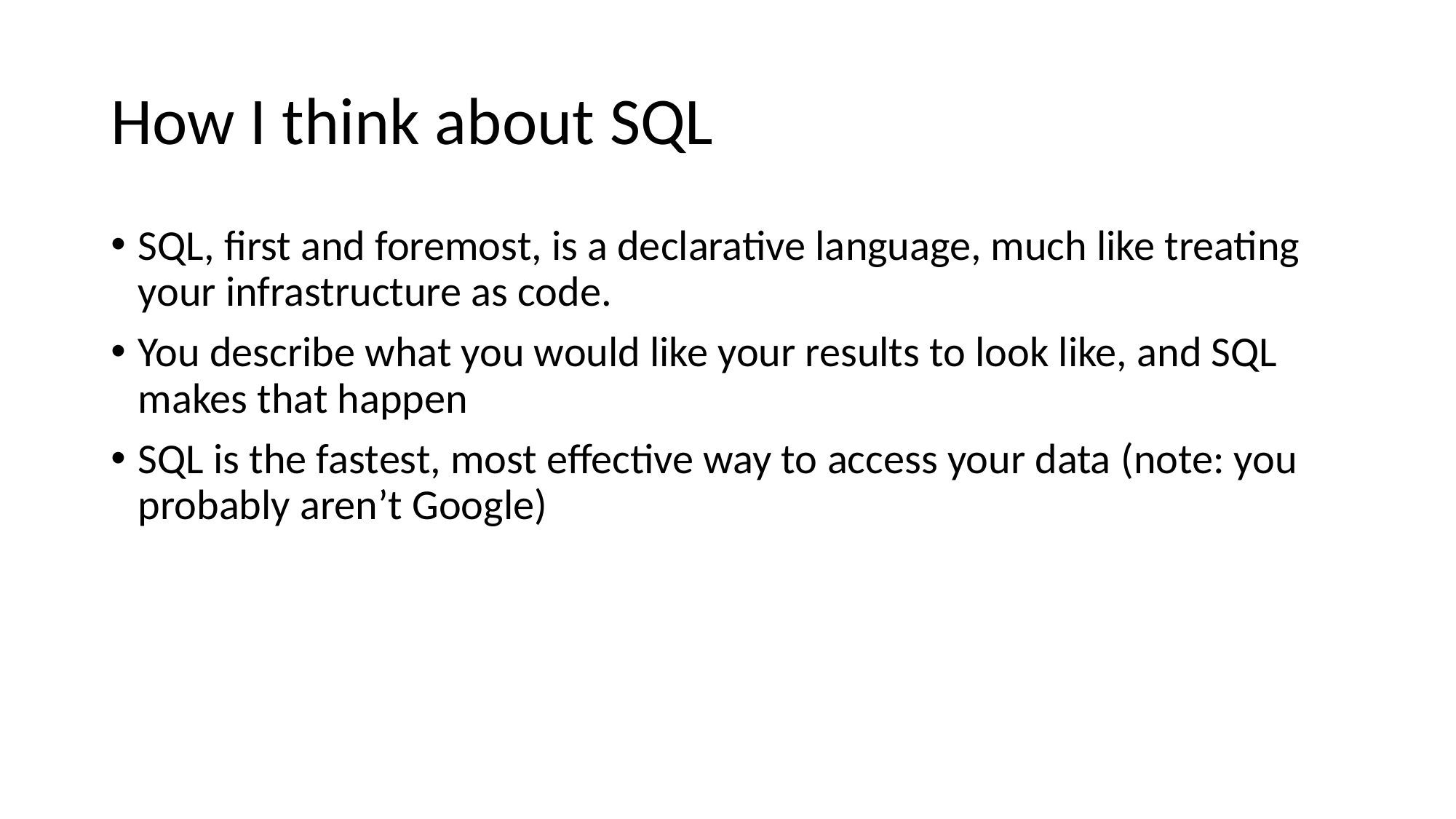

# How I think about SQL
SQL, first and foremost, is a declarative language, much like treating your infrastructure as code.
You describe what you would like your results to look like, and SQL makes that happen
SQL is the fastest, most effective way to access your data (note: you probably aren’t Google)